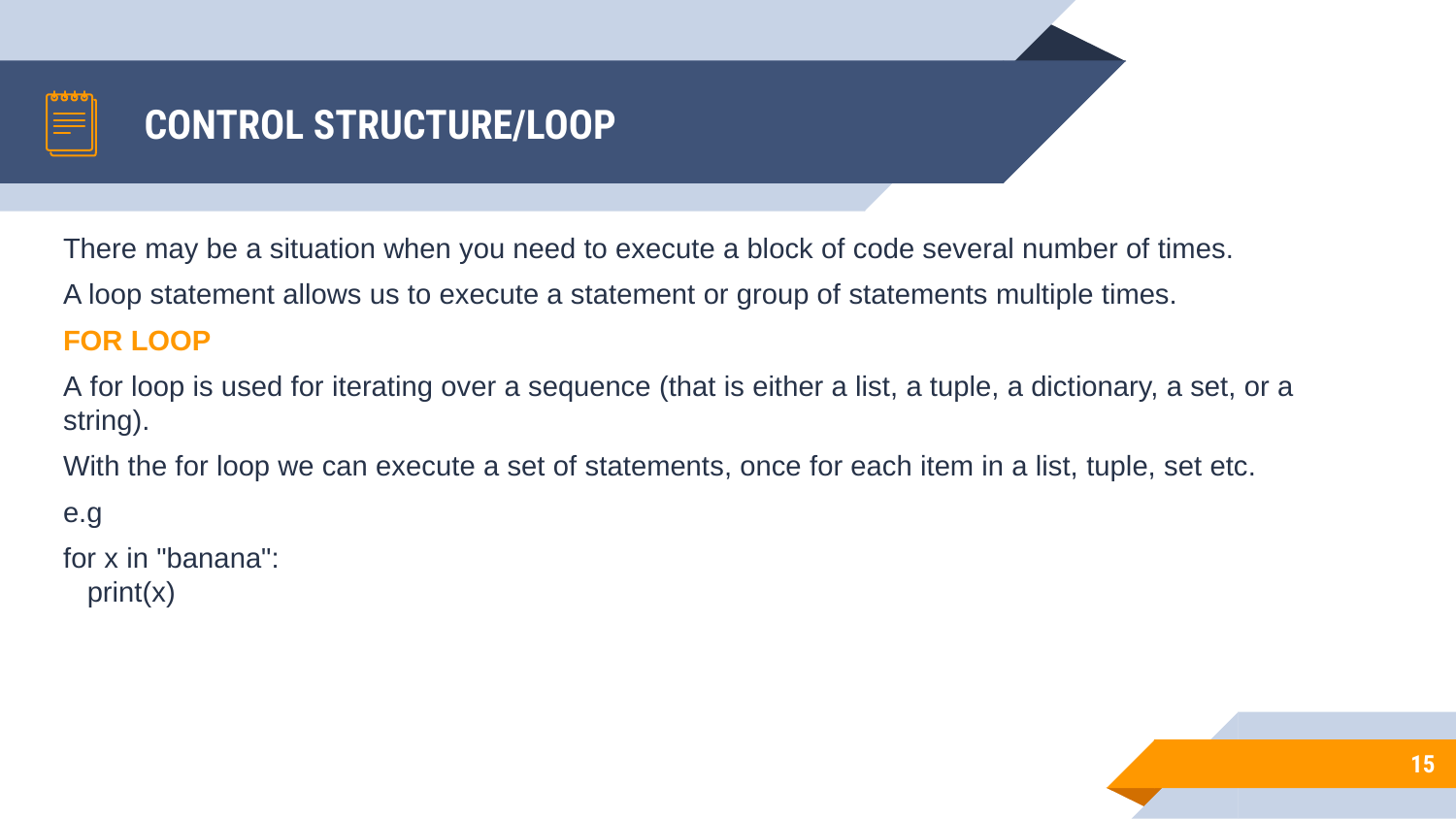

# CONTROL STRUCTURE/LOOP

There may be a situation when you need to execute a block of code several number of times.
A loop statement allows us to execute a statement or group of statements multiple times.
FOR LOOP
A for loop is used for iterating over a sequence (that is either a list, a tuple, a dictionary, a set, or a string).
With the for loop we can execute a set of statements, once for each item in a list, tuple, set etc.
e.g
for x in "banana":
   print(x)

15